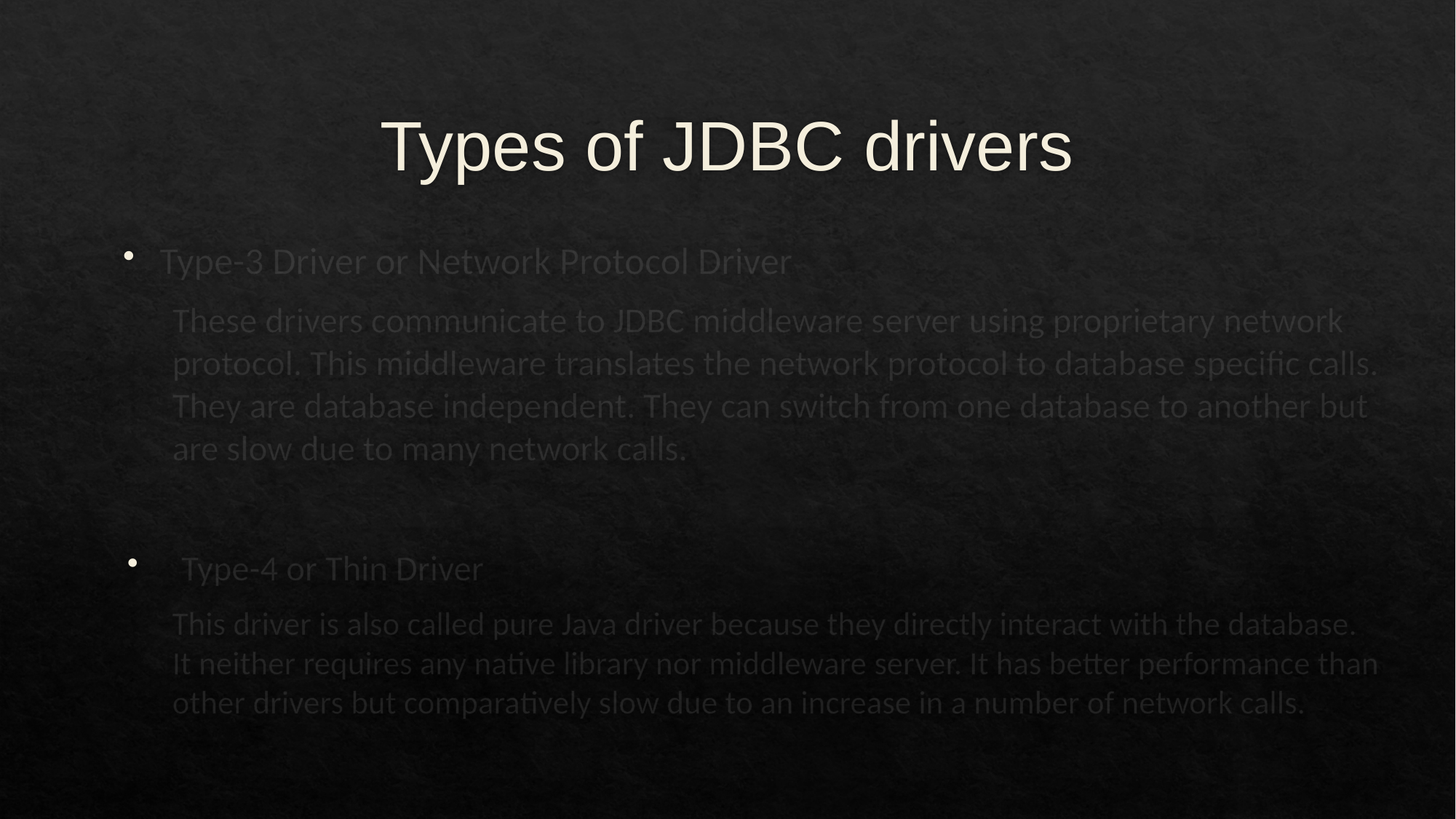

# Types of JDBC drivers
Type-3 Driver or Network Protocol Driver
These drivers communicate to JDBC middleware server using proprietary network protocol. This middleware translates the network protocol to database specific calls. They are database independent. They can switch from one database to another but are slow due to many network calls.

Type-4 or Thin Driver
This driver is also called pure Java driver because they directly interact with the database. It neither requires any native library nor middleware server. It has better performance than other drivers but comparatively slow due to an increase in a number of network calls.